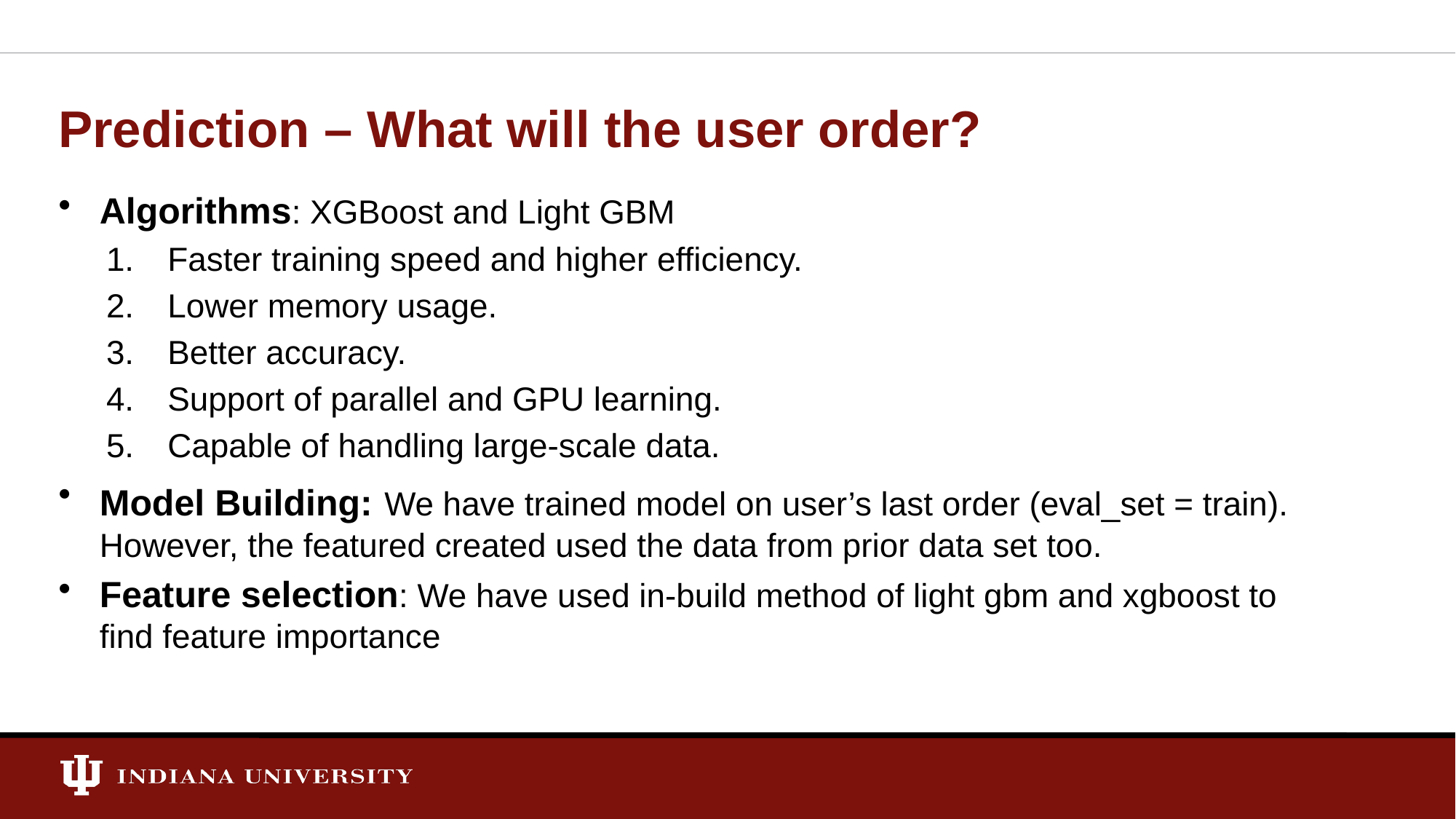

# Prediction – What will the user order?
Algorithms: XGBoost and Light GBM
Faster training speed and higher efficiency.
Lower memory usage.
Better accuracy.
Support of parallel and GPU learning.
Capable of handling large-scale data.
Model Building: We have trained model on user’s last order (eval_set = train). However, the featured created used the data from prior data set too.
Feature selection: We have used in-build method of light gbm and xgboost to find feature importance